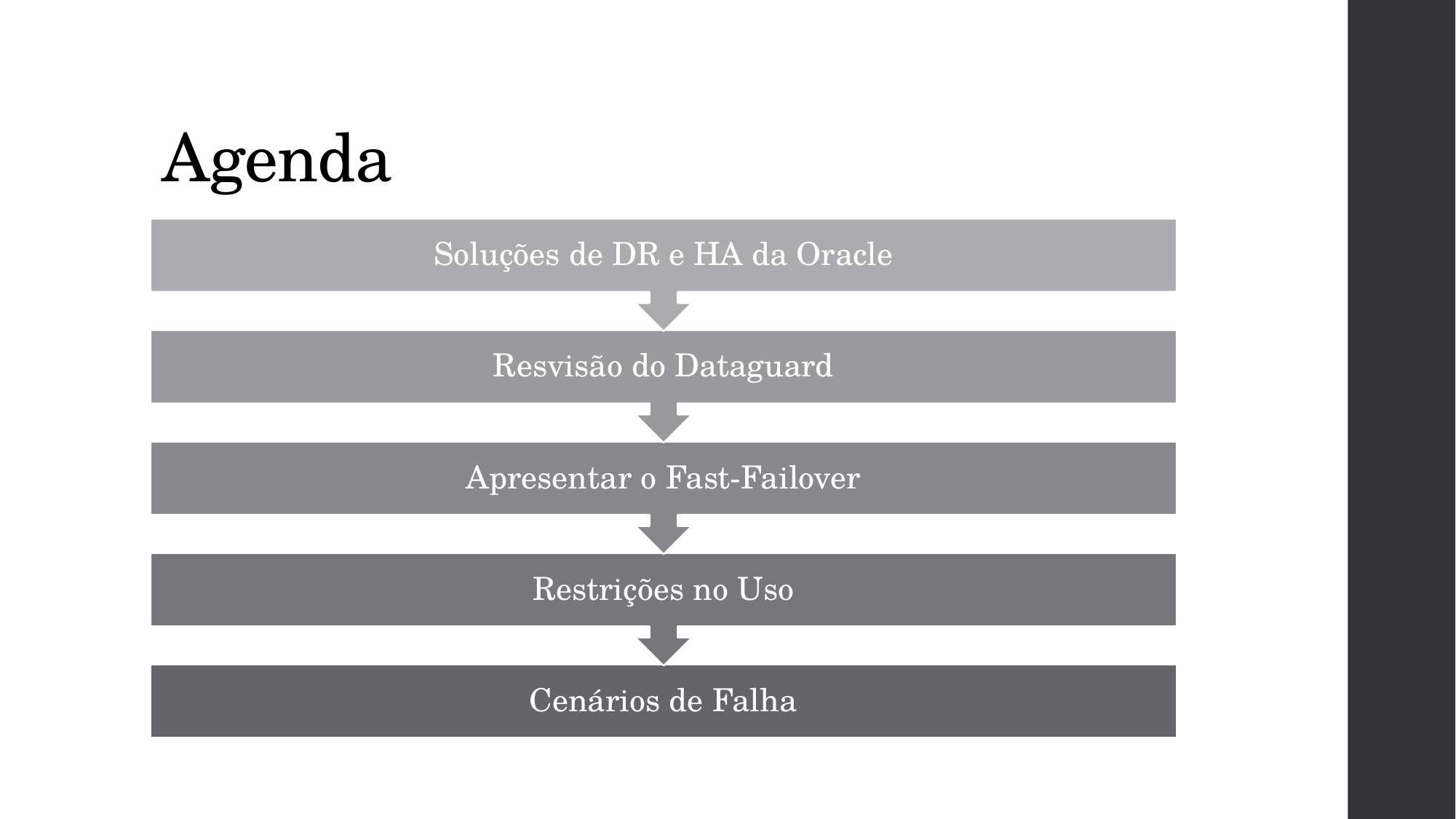

# Agenda
Cenários de Falha
Restrições no Uso
Apresentar o Fast-Failover
Resvisão do Dataguard
Soluções de DR e HA da Oracle